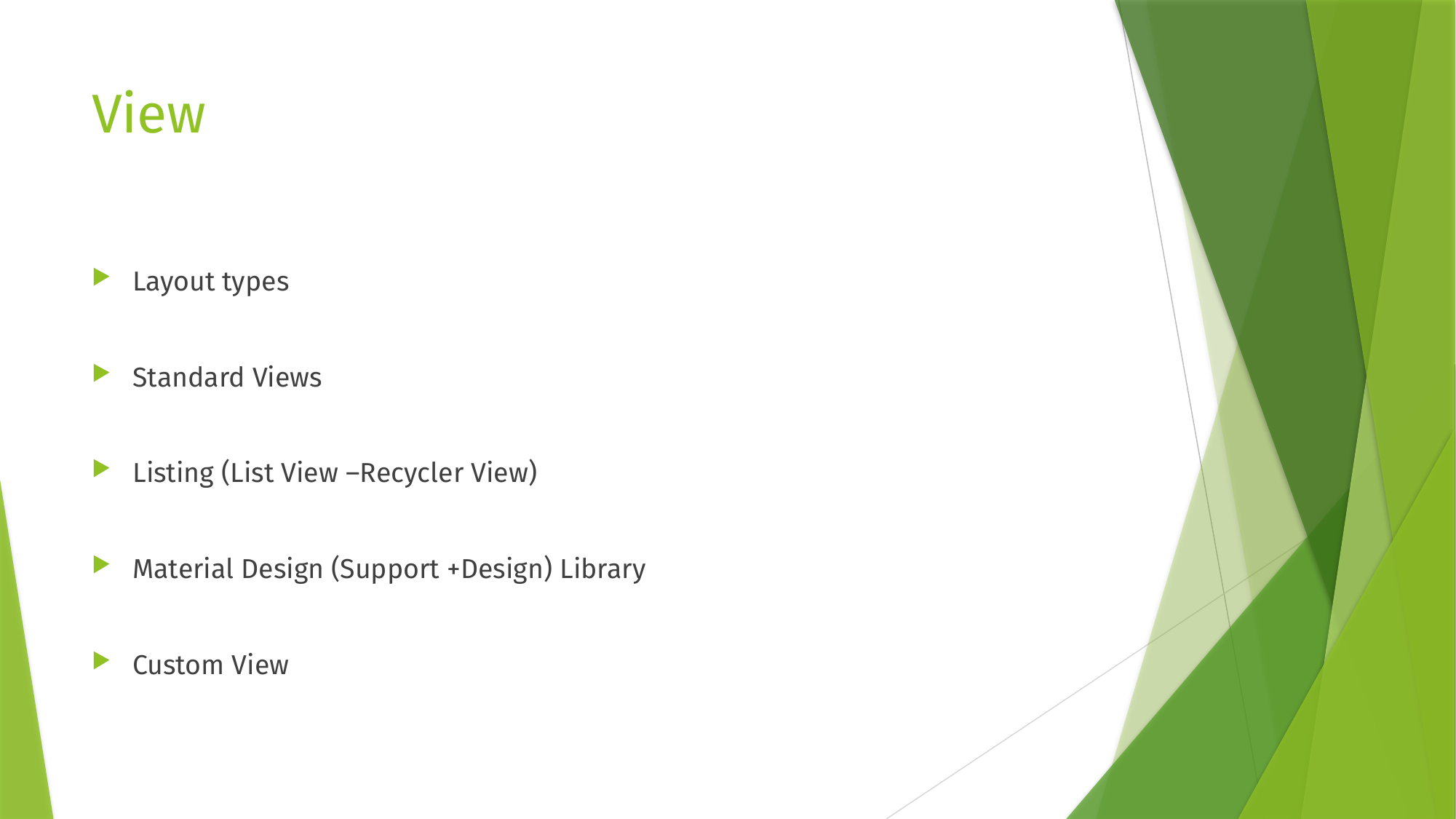

# View
Layout types

Standard Views

Listing (List View –Recycler View)

Material Design (Support +Design) Library

Custom View